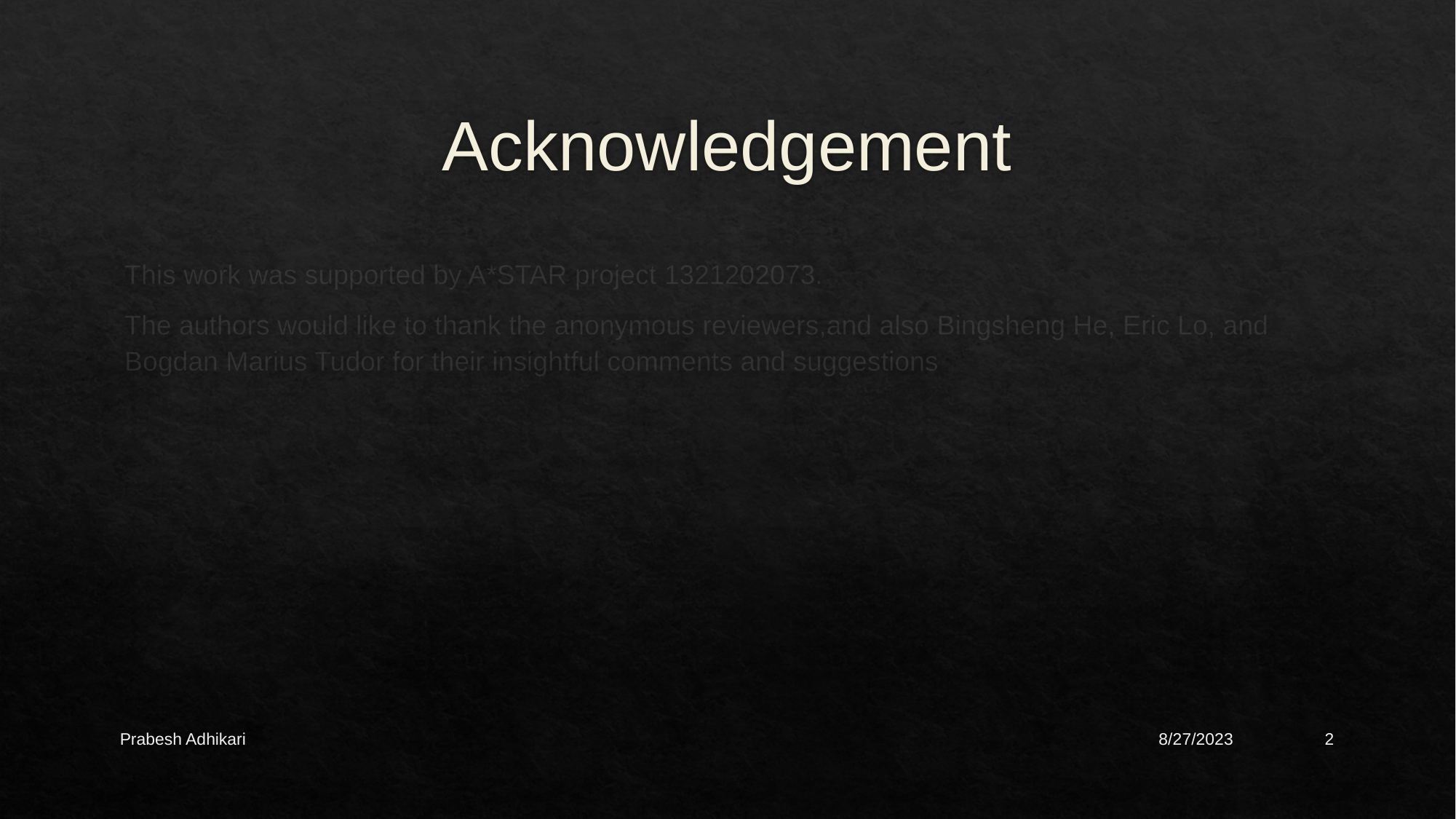

# Acknowledgement
This work was supported by A*STAR project 1321202073.
The authors would like to thank the anonymous reviewers,and also Bingsheng He, Eric Lo, and Bogdan Marius Tudor for their insightful comments and suggestions
Prabesh Adhikari
8/27/2023
2